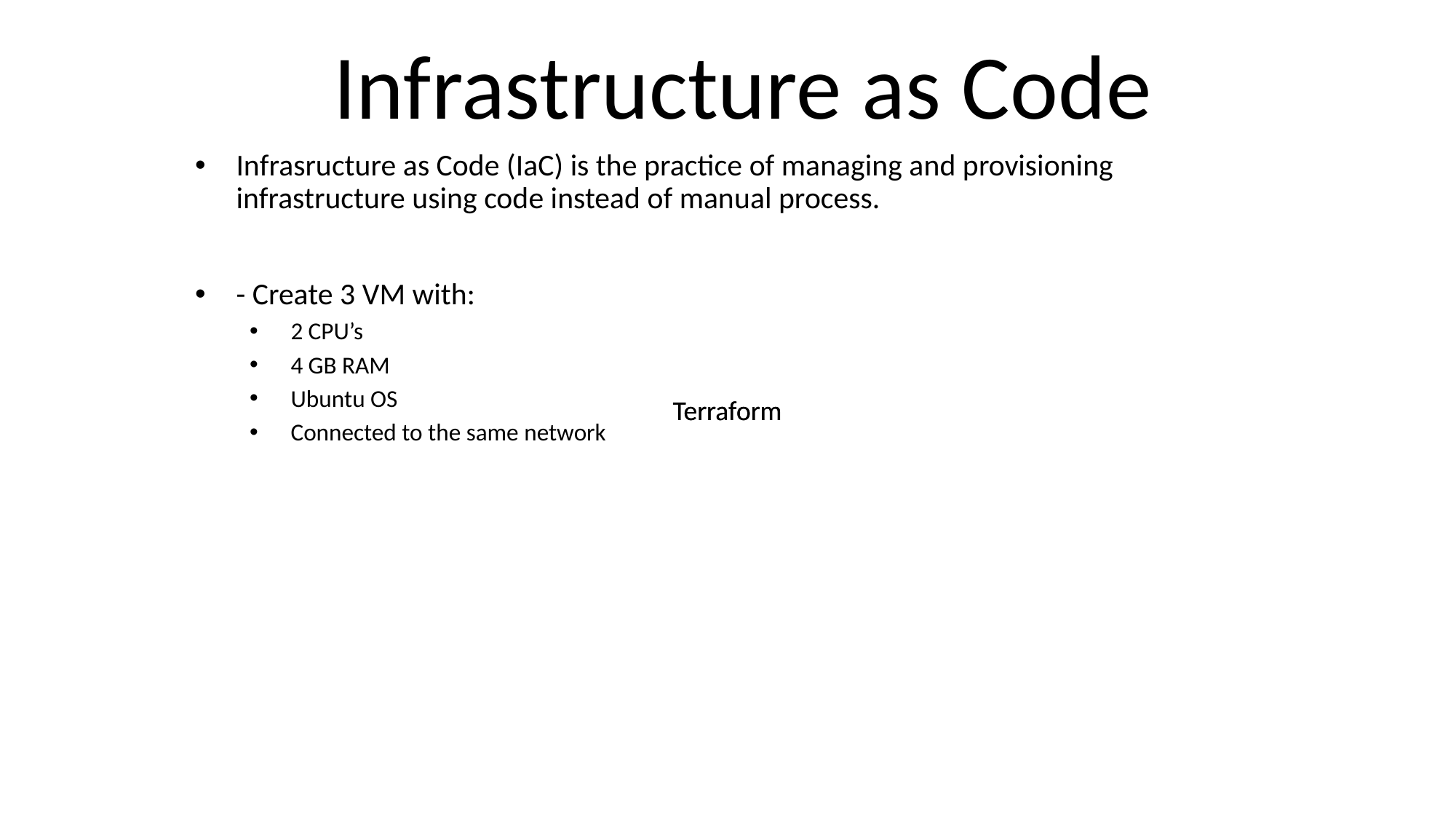

# Infrastructure as Code
Infrasructure as Code (IaC) is the practice of managing and provisioning infrastructure using code instead of manual process.

- Create 3 VM with:
2 CPU’s
4 GB RAM
Ubuntu OS
Connected to the same network

Terraform
Terraform